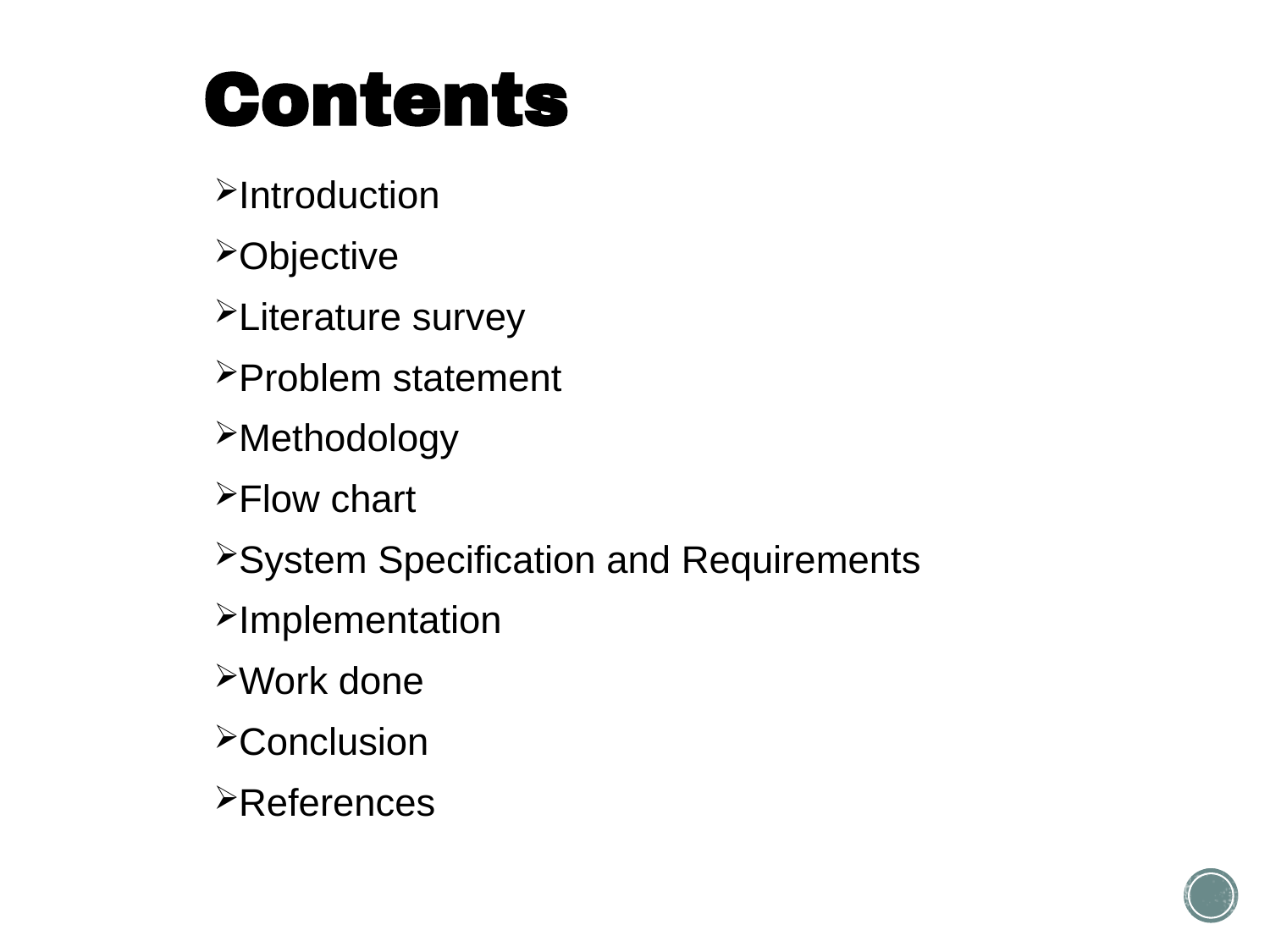

# Contents
Introduction
Objective
Literature survey
Problem statement
Methodology
Flow chart
System Specification and Requirements
Implementation
Work done
Conclusion
References